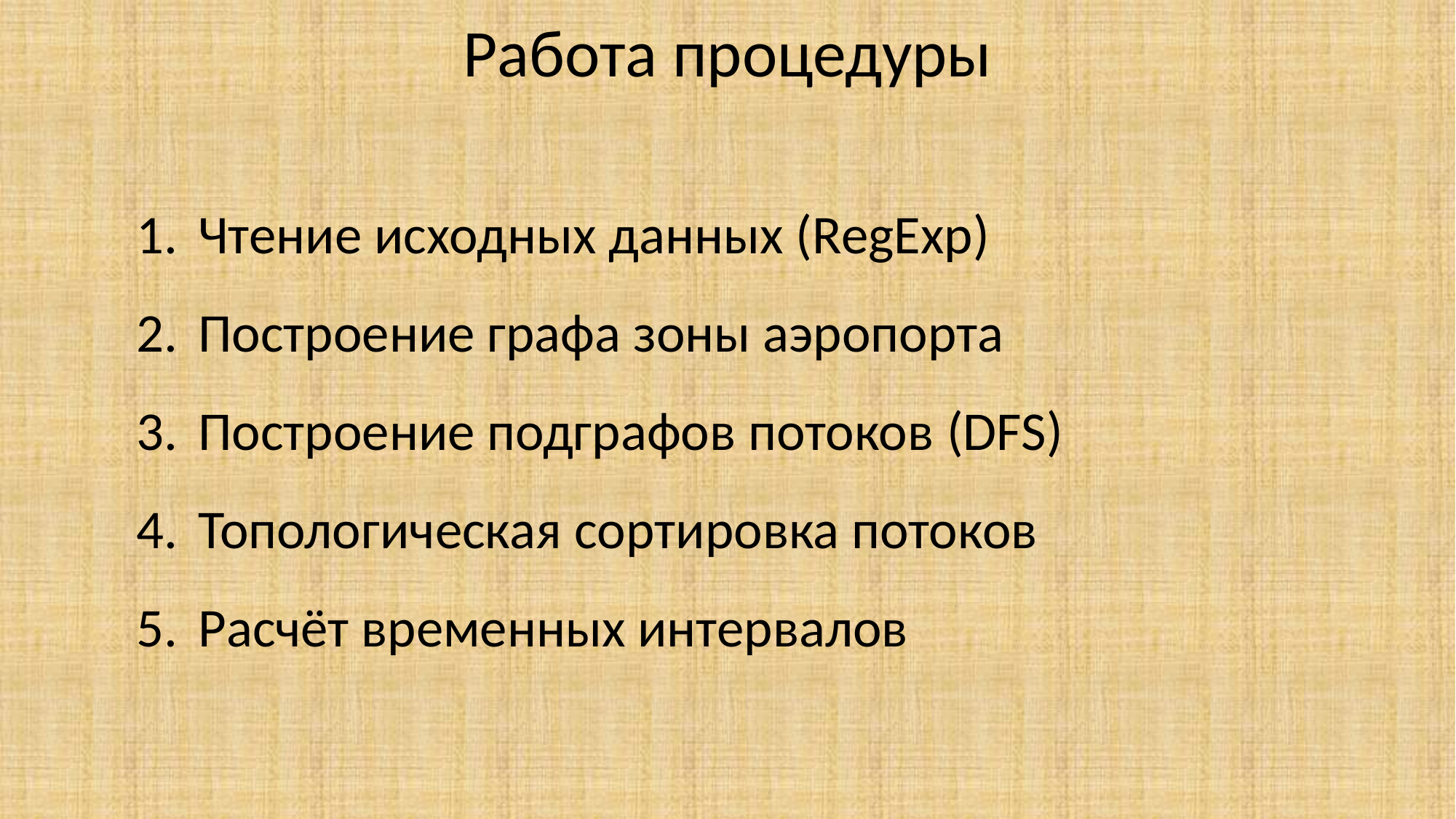

Работа процедуры
Чтение исходных данных (RegExp)
Построение графа зоны аэропорта
Построение подграфов потоков (DFS)
Топологическая сортировка потоков
Расчёт временных интервалов